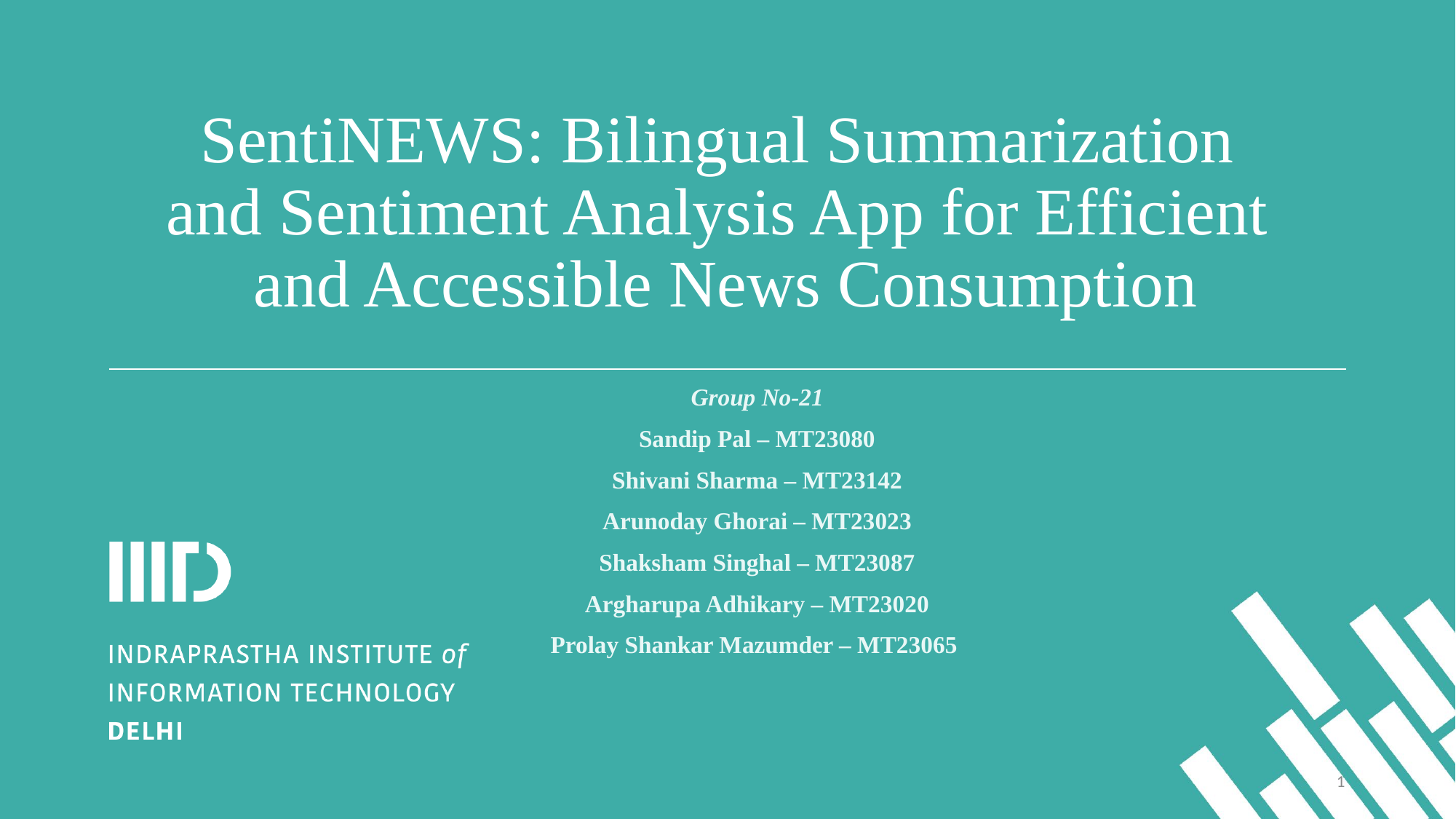

# SentiNEWS: Bilingual Summarization and Sentiment Analysis App for Efficient and Accessible News Consumption

Group No-21
Sandip Pal – MT23080
Shivani Sharma – MT23142
Arunoday Ghorai – MT23023
Shaksham Singhal – MT23087
Argharupa Adhikary – MT23020
Prolay Shankar Mazumder – MT23065

1